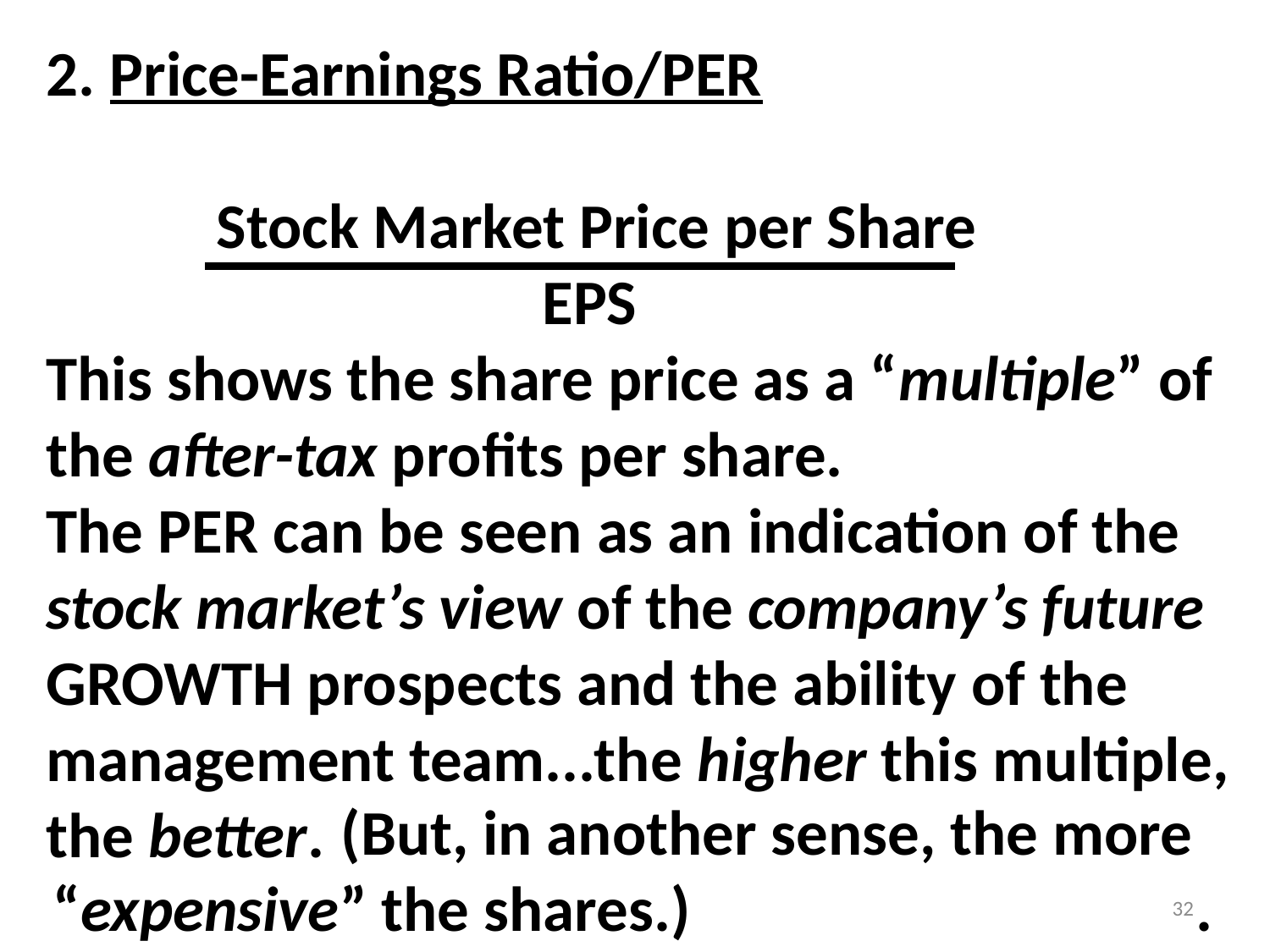

2. Price-Earnings Ratio/PER

	   Stock Market Price per Share
                       	        EPS
This shows the share price as a “multiple” of
the after-tax profits per share.
The PER can be seen as an indication of the
stock market’s view of the company’s future
GROWTH prospects and the ability of the
management team...the higher this multiple,
the better.
                    (But, in another sense, the more
“expensive” the shares.)				.
32